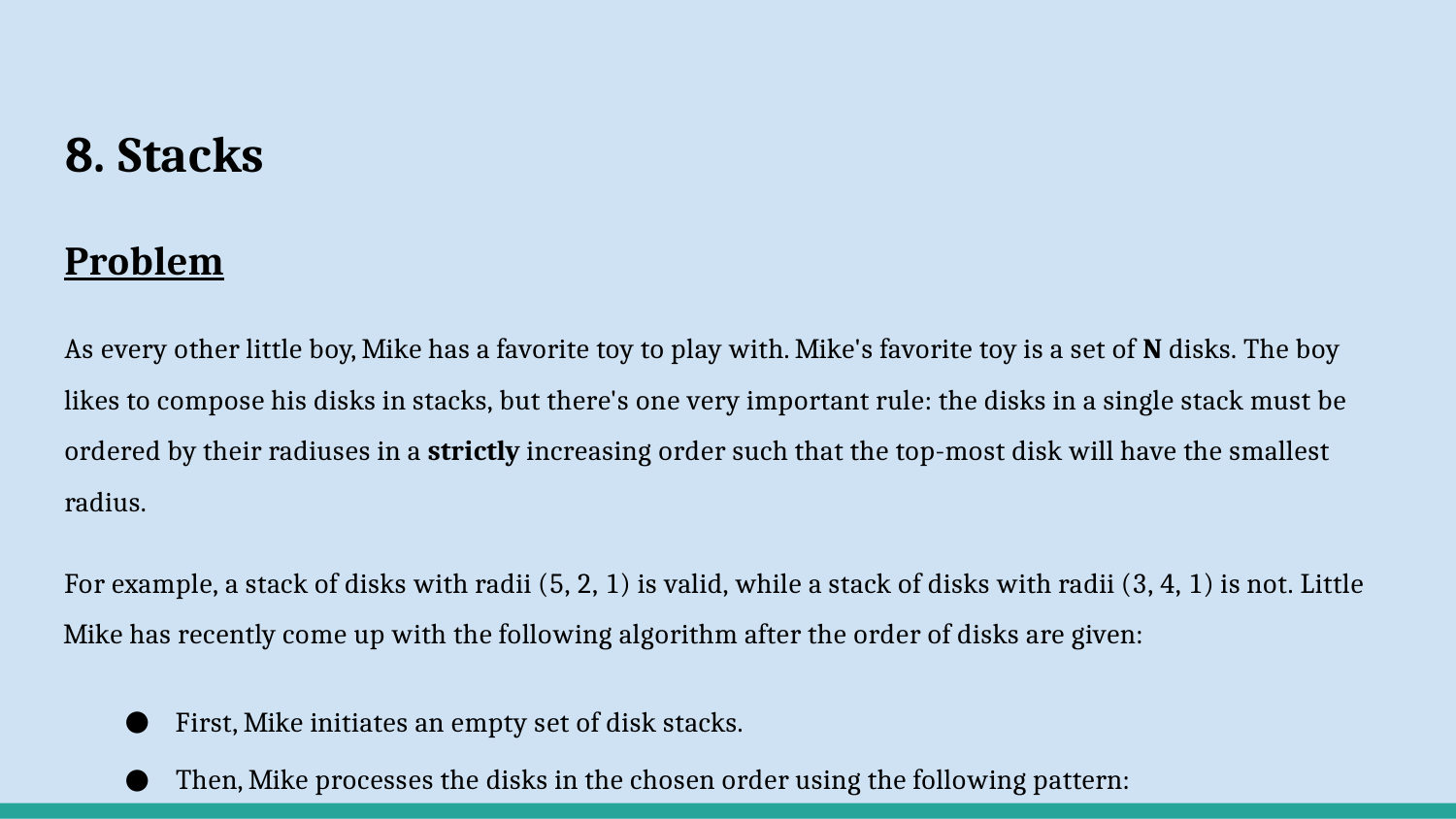

# 8. Stacks

Problem
As every other little boy, Mike has a favorite toy to play with. Mike's favorite toy is a set of N disks. The boy likes to compose his disks in stacks, but there's one very important rule: the disks in a single stack must be ordered by their radiuses in a strictly increasing order such that the top-most disk will have the smallest radius.
For example, a stack of disks with radii (5, 2, 1) is valid, while a stack of disks with radii (3, 4, 1) is not. Little Mike has recently come up with the following algorithm after the order of disks are given:
First, Mike initiates an empty set of disk stacks.
Then, Mike processes the disks in the chosen order using the following pattern: